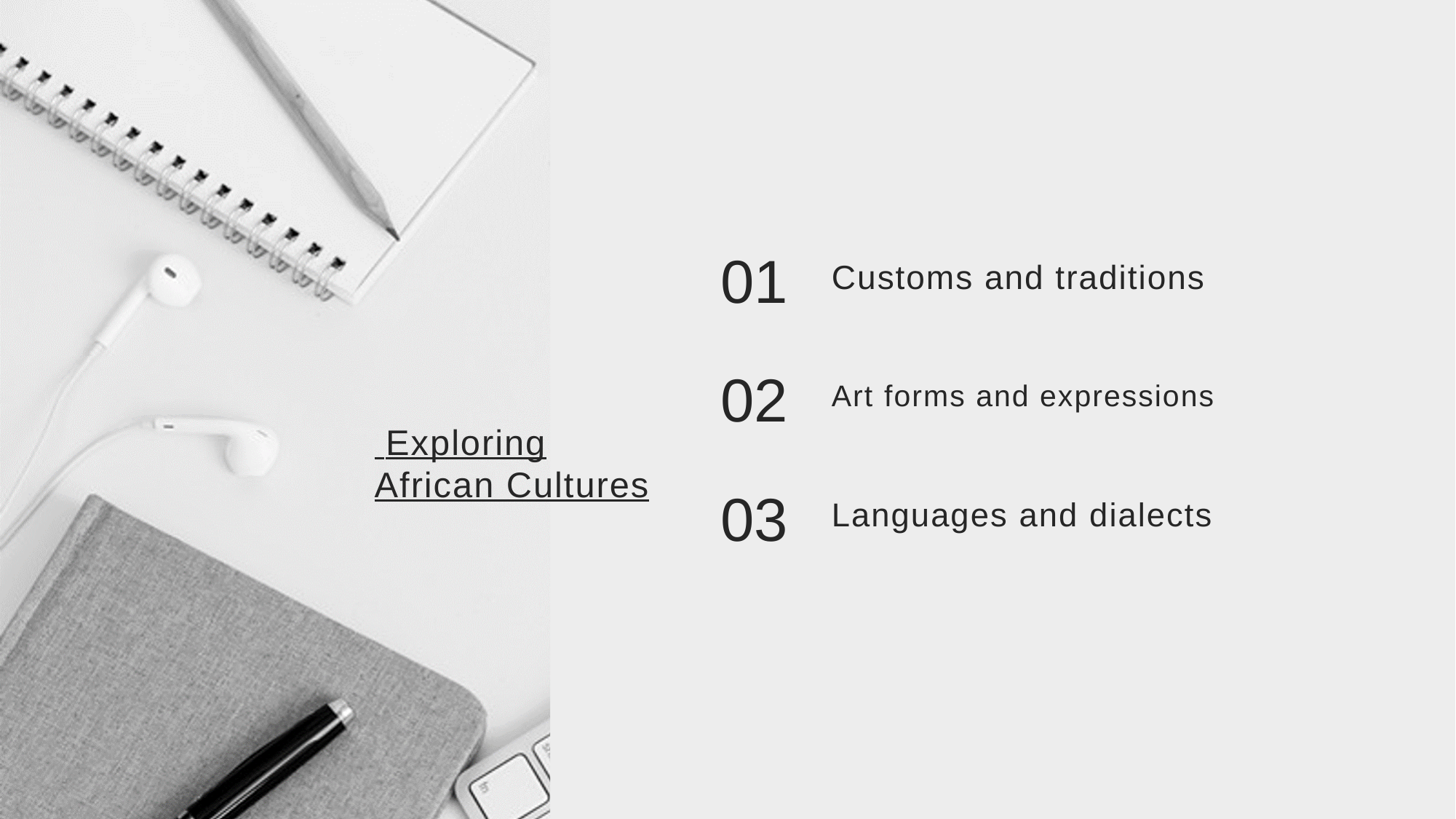

01
Customs and traditions
02
Art forms and expressions
 Exploring African Cultures
03
Languages and dialects